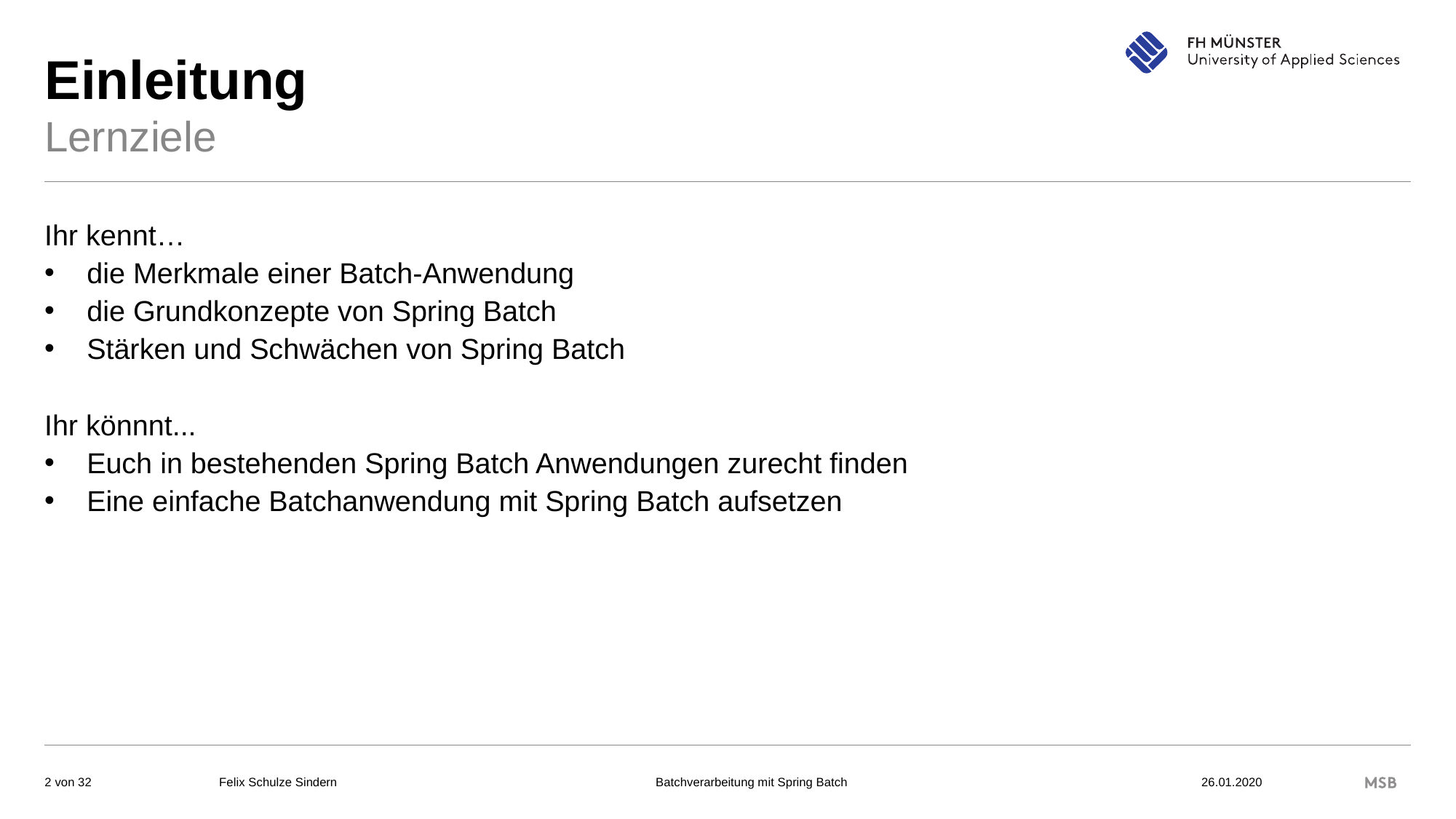

# Einleitung
Lernziele
Ihr kennt…
die Merkmale einer Batch-Anwendung
die Grundkonzepte von Spring Batch
Stärken und Schwächen von Spring Batch

Ihr könnnt...
Euch in bestehenden Spring Batch Anwendungen zurecht finden
Eine einfache Batchanwendung mit Spring Batch aufsetzen

Felix Schulze Sindern			Batchverarbeitung mit Spring Batch 				26.01.2020